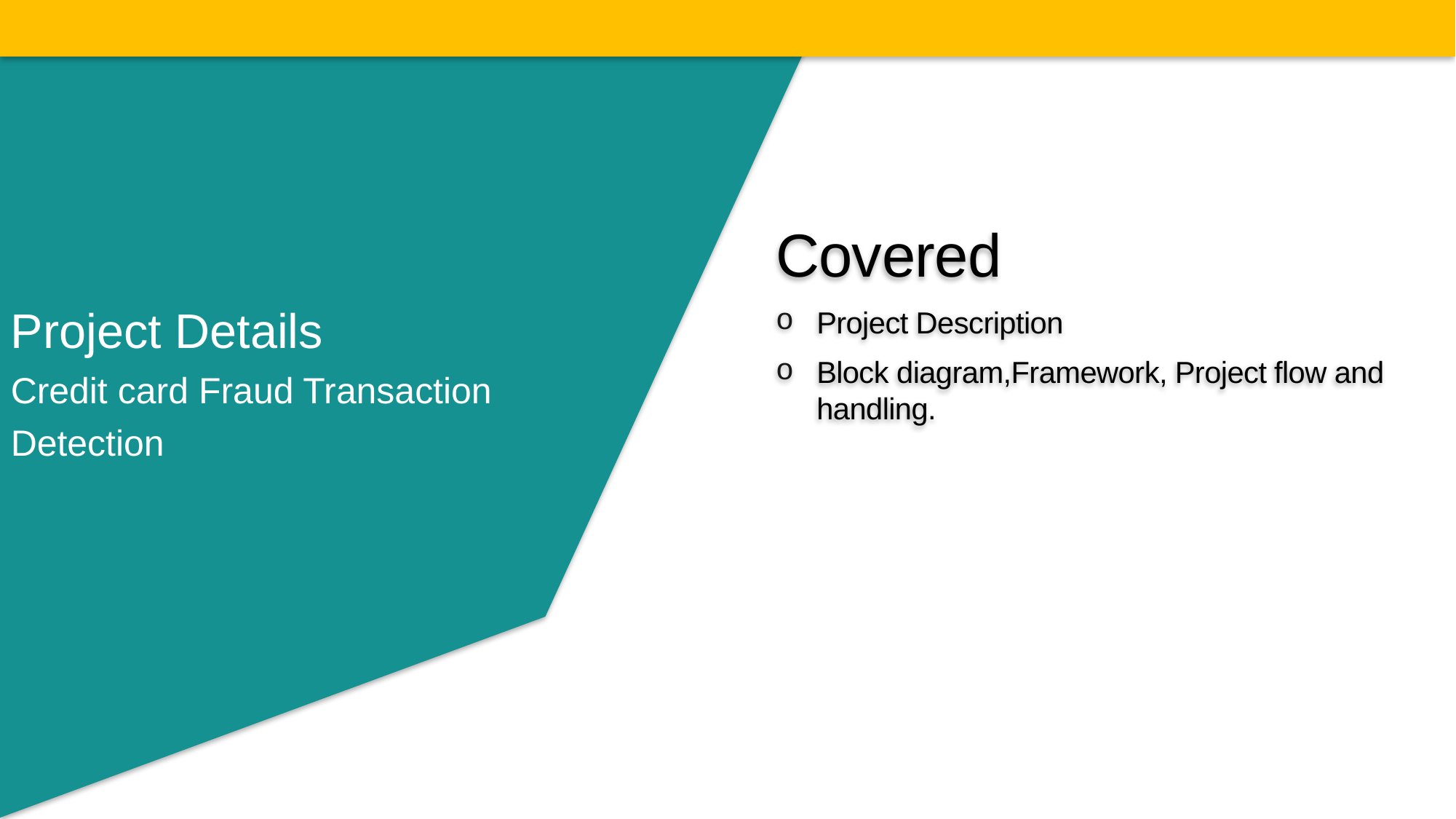

Project Details
Credit card Fraud Transaction
Detection

Covered
Project Description
Block diagram,Framework, Project flow and handling.